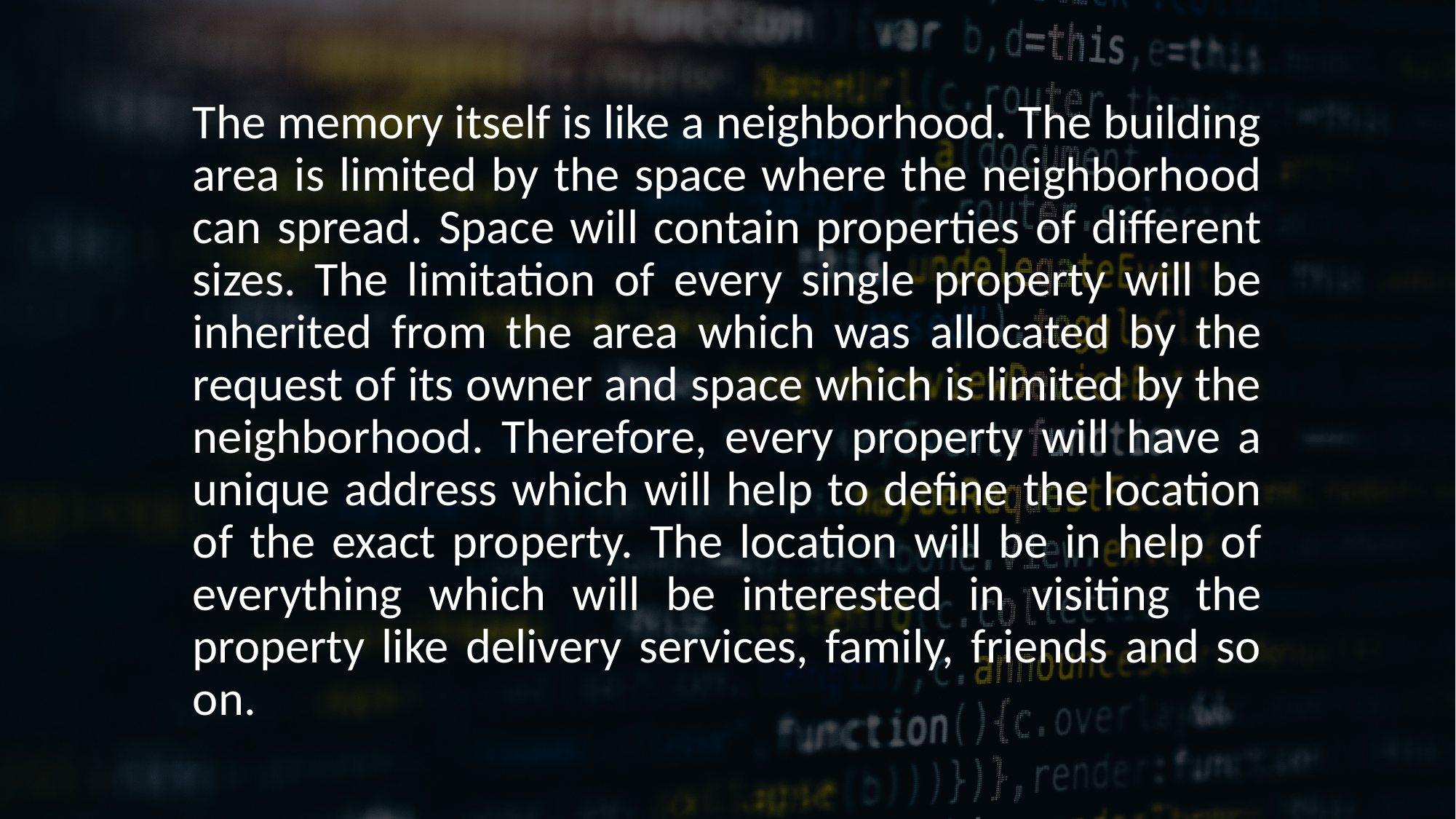

# The memory itself is like a neighborhood. The building area is limited by the space where the neighborhood can spread. Space will contain properties of different sizes. The limitation of every single property will be inherited from the area which was allocated by the request of its owner and space which is limited by the neighborhood. Therefore, every property will have a unique address which will help to define the location of the exact property. The location will be in help of everything which will be interested in visiting the property like delivery services, family, friends and so on.